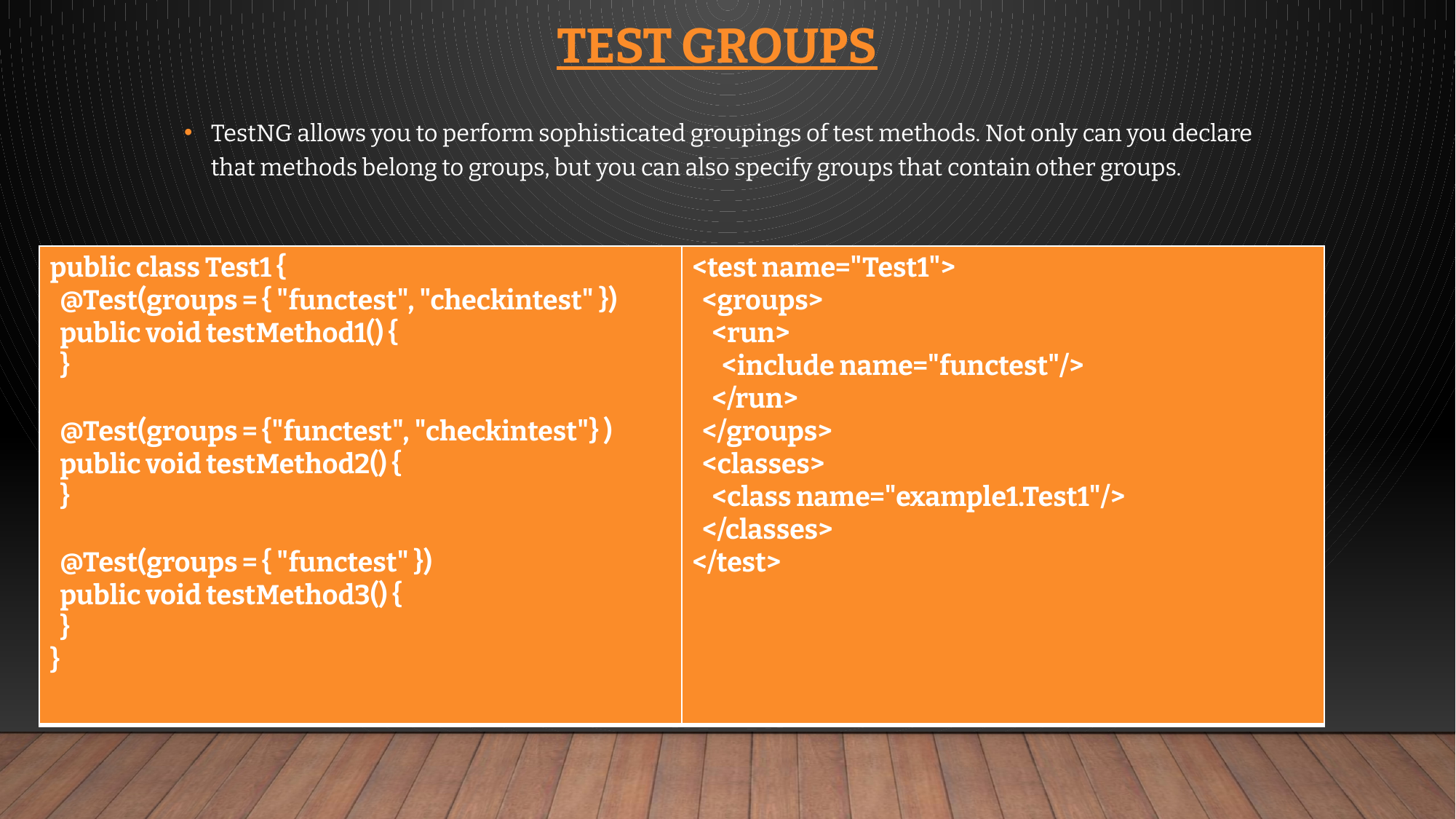

# Test groups
TestNG allows you to perform sophisticated groupings of test methods. Not only can you declare that methods belong to groups, but you can also specify groups that contain other groups.

| public class Test1 { @Test(groups = { "functest", "checkintest" }) public void testMethod1() { } @Test(groups = {"functest", "checkintest"} ) public void testMethod2() { } @Test(groups = { "functest" }) public void testMethod3() { } } | <test name="Test1"> <groups> <run> <include name="functest"/> </run> </groups> <classes> <class name="example1.Test1"/> </classes> </test> |
| --- | --- |